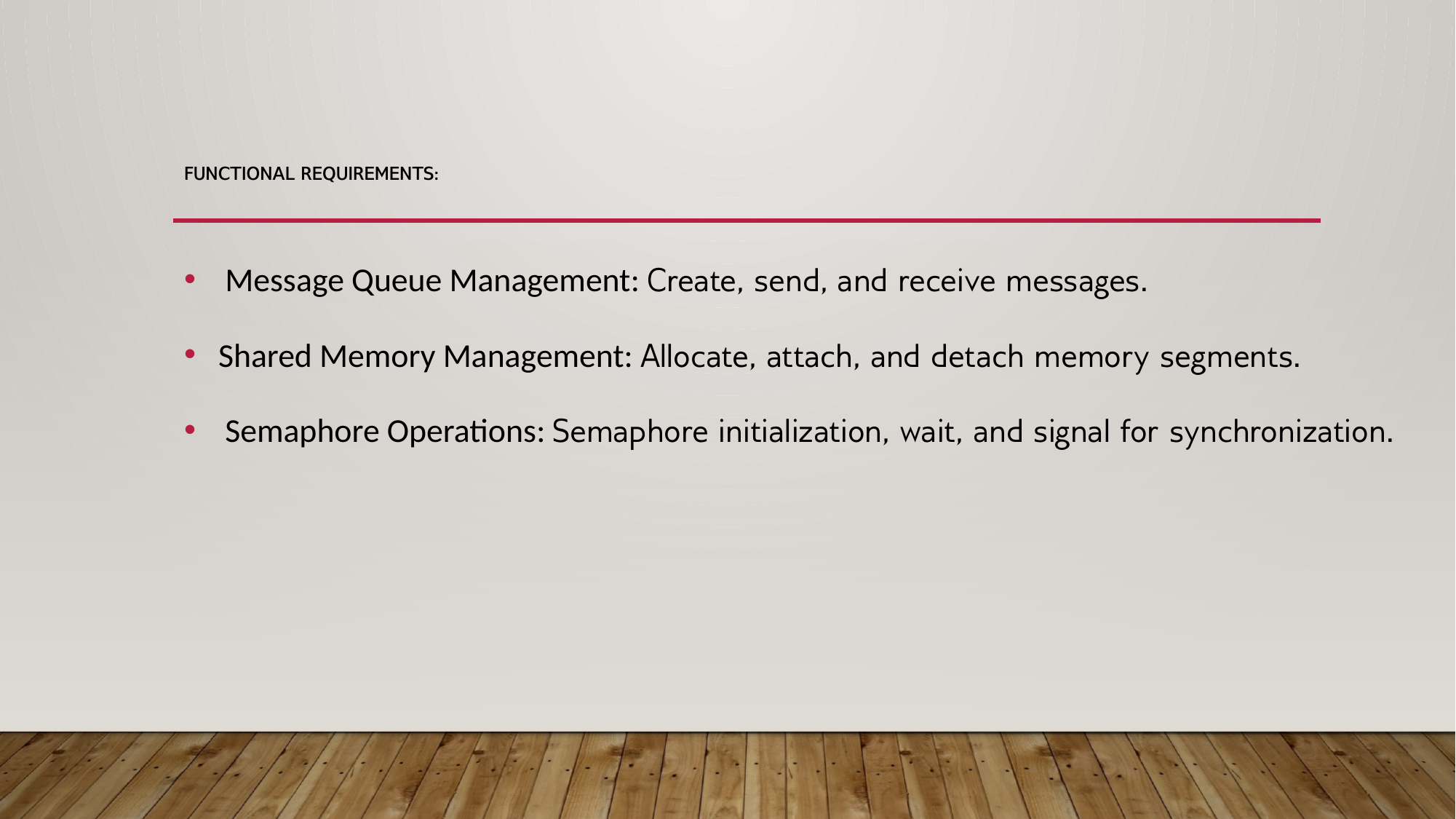

# Functional Requirements:
Message Queue Management: Create, send, and receive messages.
Shared Memory Management: Allocate, attach, and detach memory segments.
Semaphore Operations: Semaphore initialization, wait, and signal for synchronization.